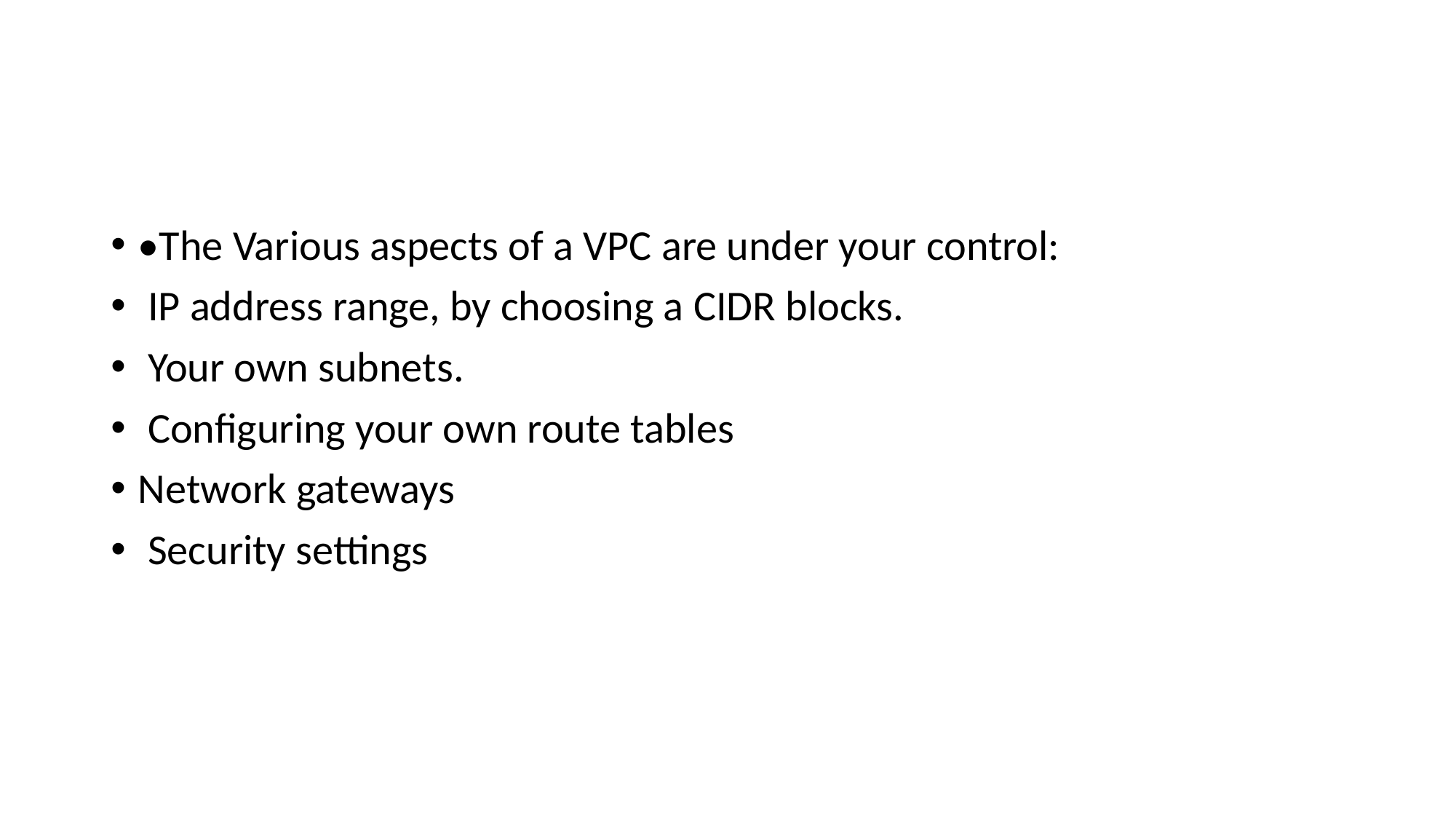

#
•The Various aspects of a VPC are under your control:
 IP address range, by choosing a CIDR blocks.
 Your own subnets.
 Configuring your own route tables
Network gateways
 Security settings